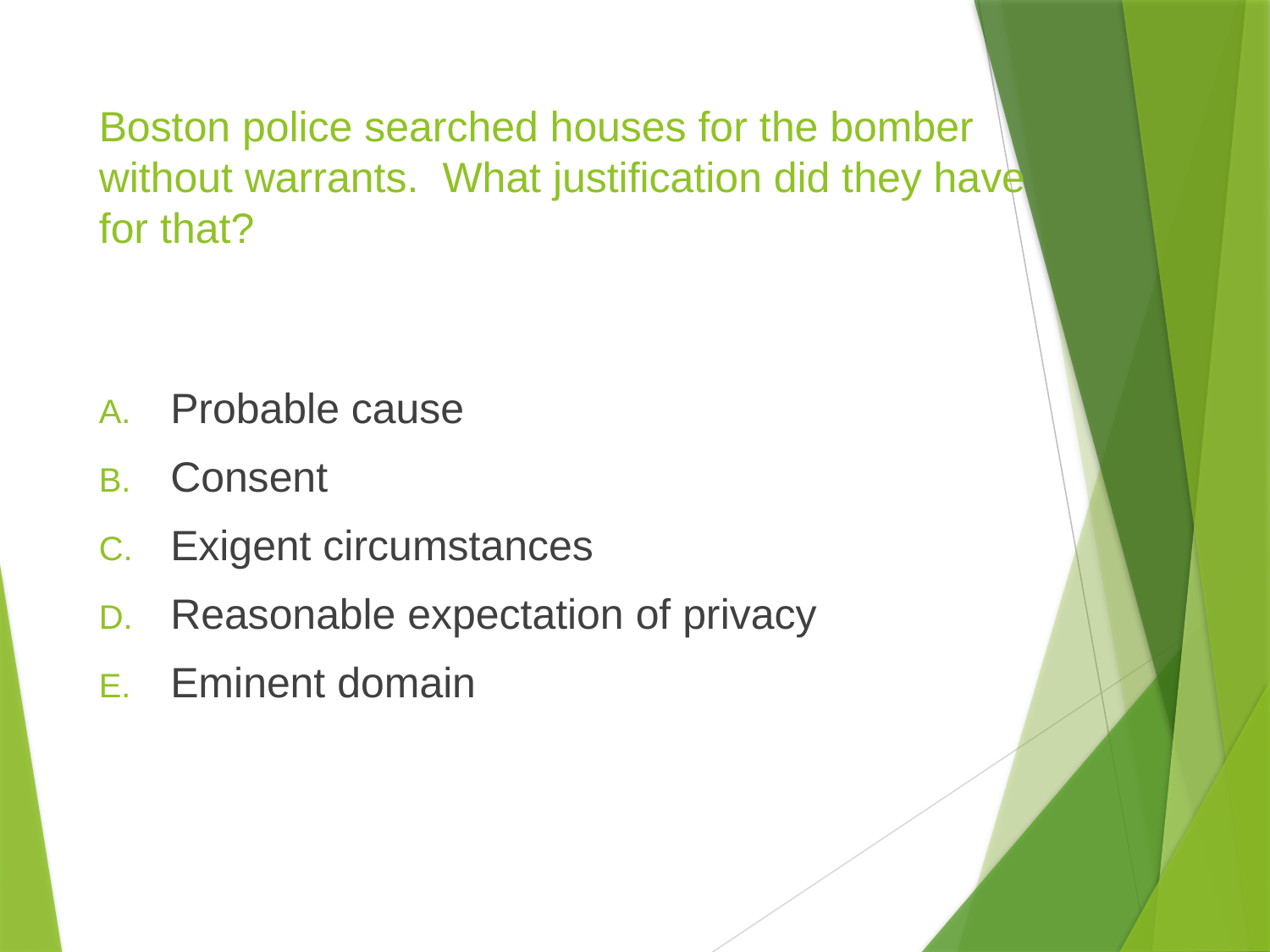

# Boston police searched houses for the bomber without warrants.  What justification did they have for that?
Probable cause
Consent
Exigent circumstances
Reasonable expectation of privacy
Eminent domain